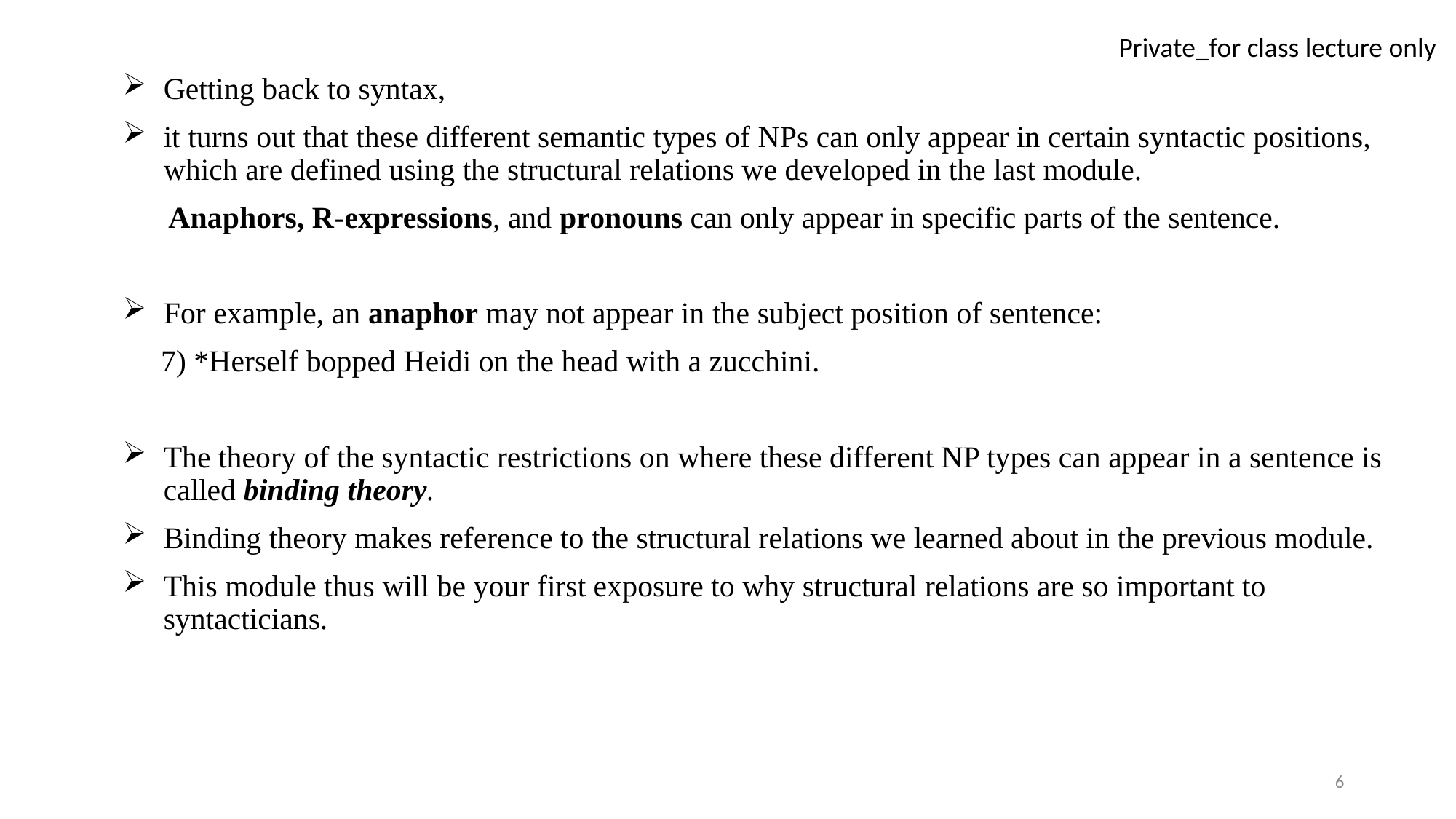

Getting back to syntax,
it turns out that these different semantic types of NPs can only appear in certain syntactic positions, which are defined using the structural relations we developed in the last module.
      Anaphors, R-expressions, and pronouns can only appear in specific parts of the sentence.

For example, an anaphor may not appear in the subject position of sentence:
     7) *Herself bopped Heidi on the head with a zucchini.

The theory of the syntactic restrictions on where these different NP types can appear in a sentence is called binding theory.
Binding theory makes reference to the structural relations we learned about in the previous module.
This module thus will be your first exposure to why structural relations are so important to syntacticians.

6